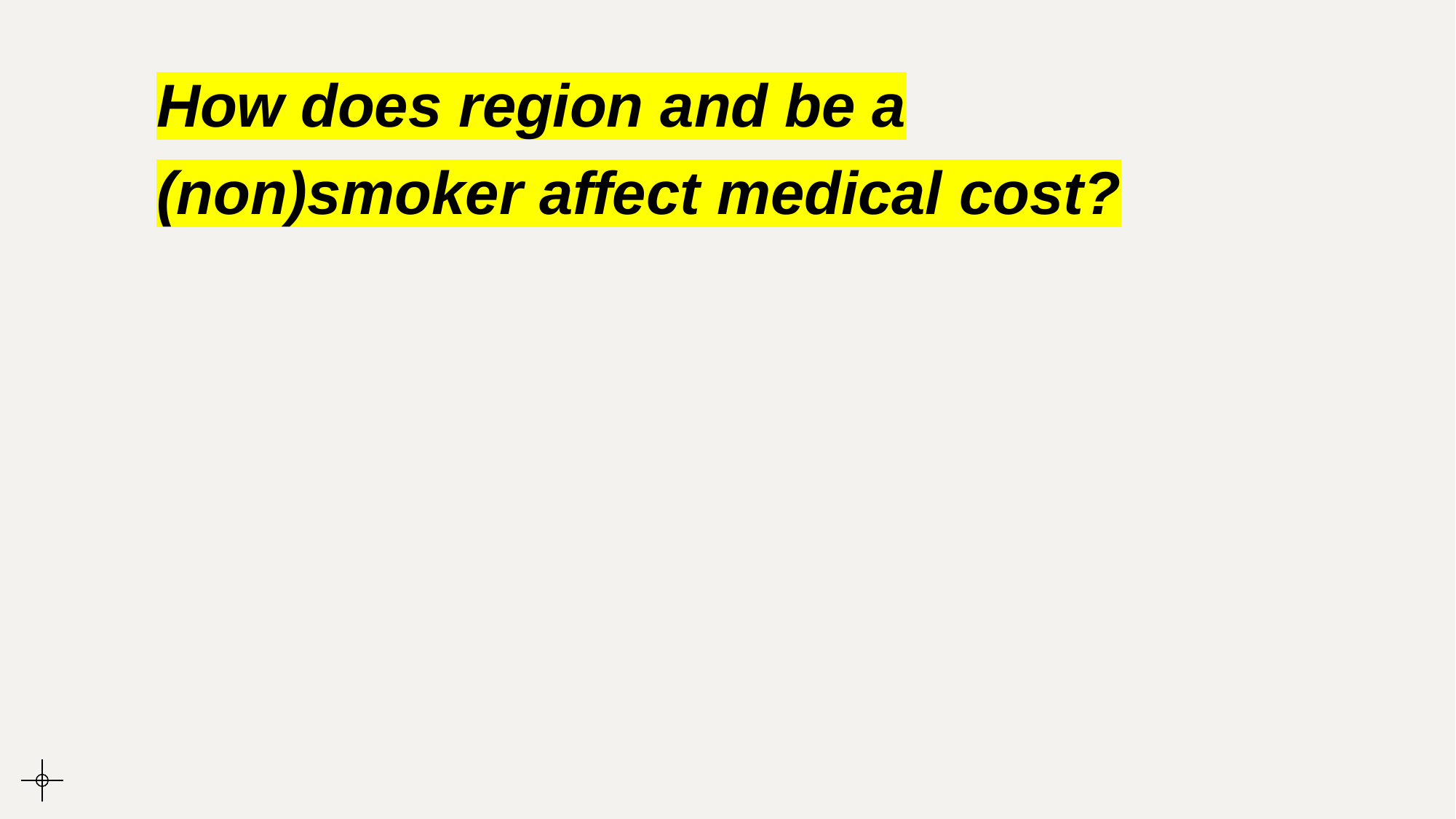

# How does region and be a (non)smoker affect medical cost?